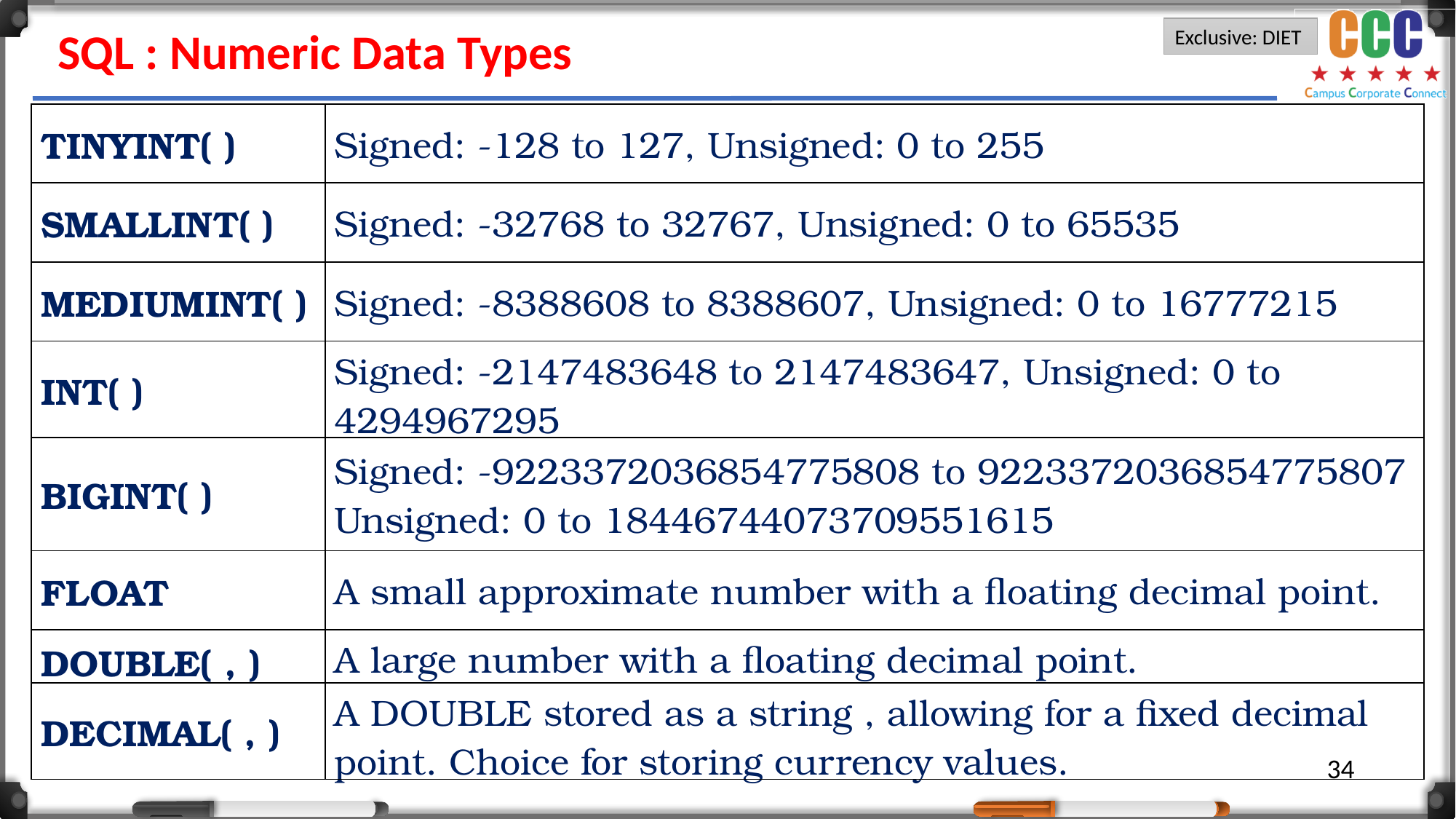

SQL : Numeric Data Types
| TINYINT( ) | Signed: -128 to 127, Unsigned: 0 to 255 |
| --- | --- |
| SMALLINT( ) | Signed: -32768 to 32767, Unsigned: 0 to 65535 |
| MEDIUMINT( ) | Signed: -8388608 to 8388607, Unsigned: 0 to 16777215 |
| INT( ) | Signed: -2147483648 to 2147483647, Unsigned: 0 to 4294967295 |
| BIGINT( ) | Signed: -9223372036854775808 to 9223372036854775807 Unsigned: 0 to 18446744073709551615 |
| FLOAT | A small approximate number with a floating decimal point. |
| DOUBLE( , ) | A large number with a floating decimal point. |
| DECIMAL( , ) | A DOUBLE stored as a string , allowing for a fixed decimal point. Choice for storing currency values. |